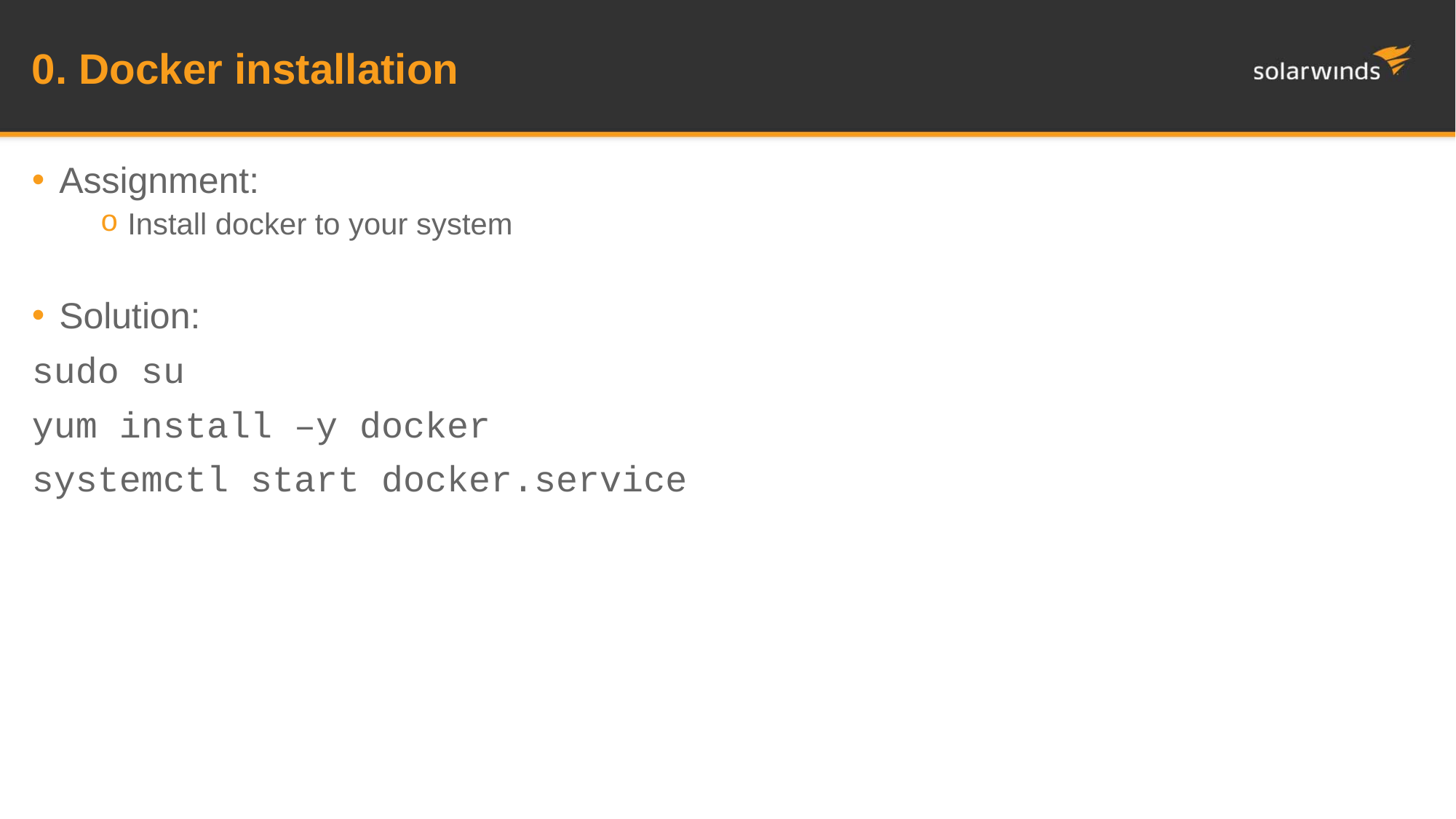

# 0. Docker installation
Assignment:
Install docker to your system

Solution:
sudo su
yum install –y docker
systemctl start docker.service